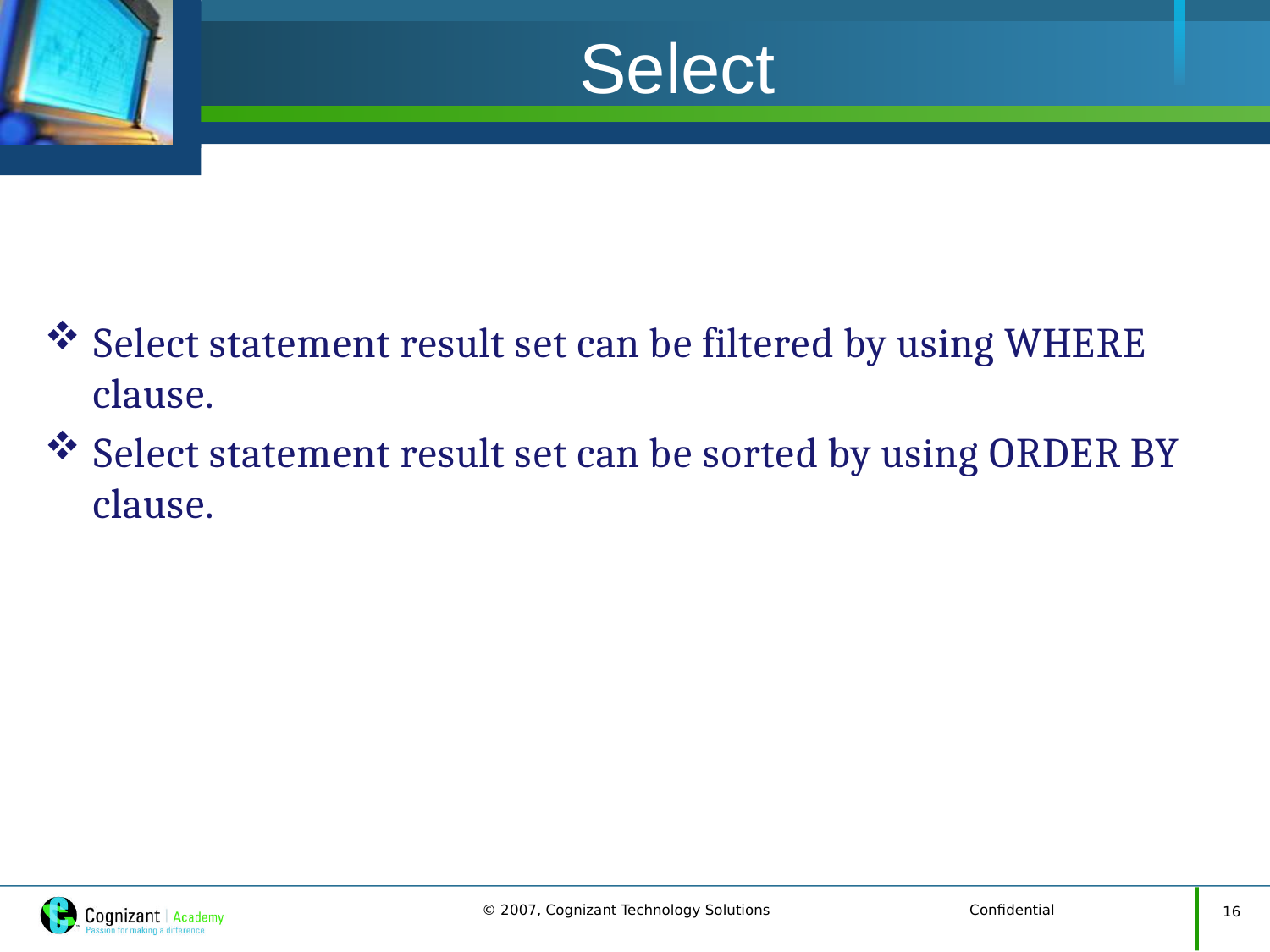

# Select

Select statement result set can be filtered by using WHERE clause.
Select statement result set can be sorted by using ORDER BY clause.
16